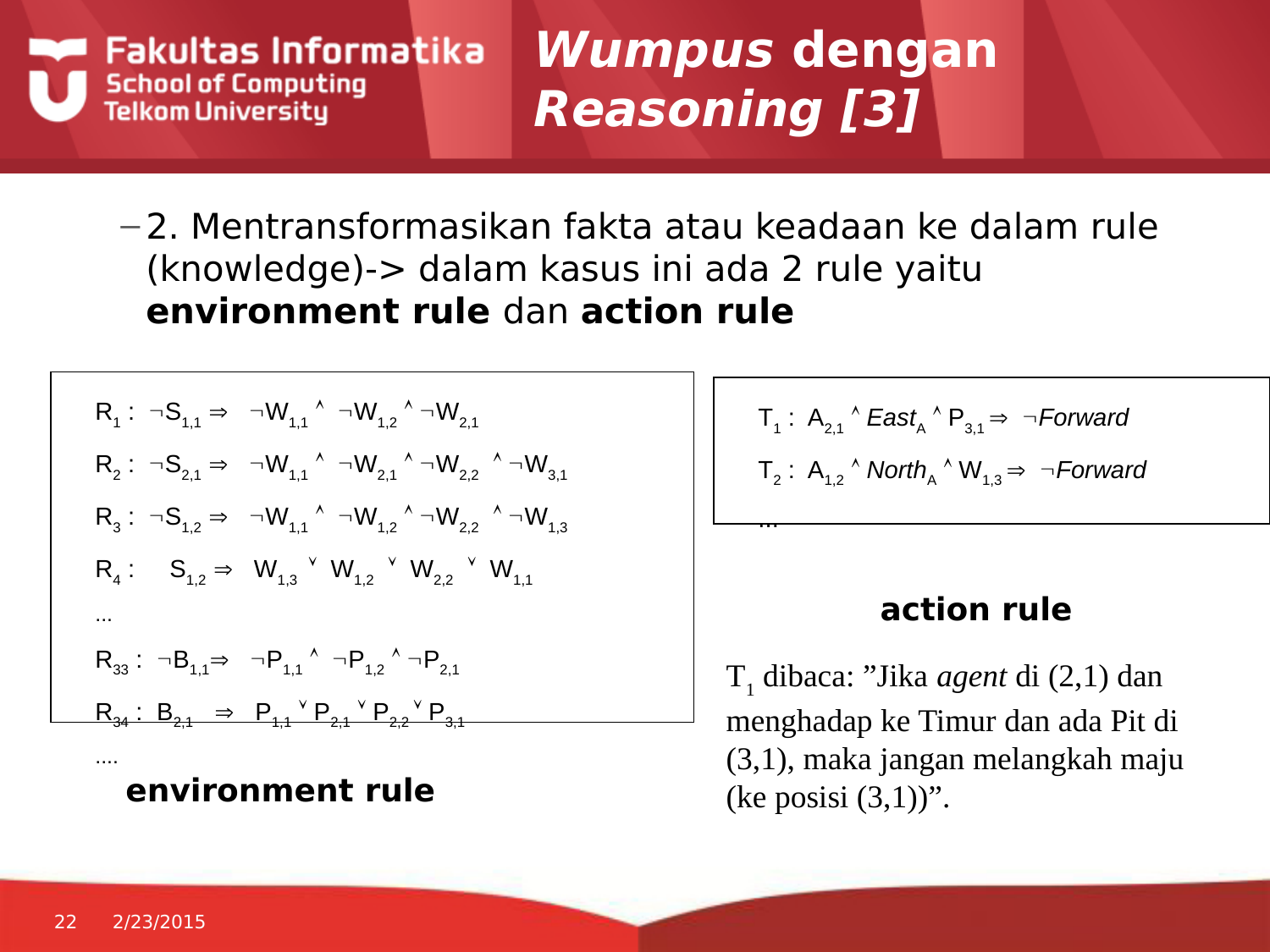

# Wumpus dengan Reasoning [3]
2. Mentransformasikan fakta atau keadaan ke dalam rule (knowledge)-> dalam kasus ini ada 2 rule yaitu environment rule dan action rule
R1 :  ¬S1,1 ⇒   ¬W1,1 ∧  ¬W1,2 ∧ ¬W2,1
R2 :  ¬S2,1 ⇒   ¬W1,1 ∧  ¬W2,1 ∧ ¬W2,2  ∧ ¬W3,1
R3 :  ¬S1,2 ⇒   ¬W1,1 ∧  ¬W1,2 ∧ ¬W2,2  ∧ ¬W1,3
R4 :     S1,2 ⇒   W1,3  ∨  W1,2  ∨  W2,2  ∨  W1,1
...
R33 :  ¬B1,1⇒   ¬P1,1 ∧  ¬P1,2 ∧ ¬P2,1
R34 :  B2,1   ⇒   P1,1 ∨ P2,1 ∨ P2,2 ∨ P3,1
....
T1 :  A2,1 ∧ EastA ∧ P3,1 ⇒  ¬Forward
T2 :  A1,2 ∧ NorthA ∧ W1,3 ⇒  ¬Forward
...
action rule
T1 dibaca: ”Jika agent di (2,1) dan menghadap ke Timur dan ada Pit di  (3,1), maka jangan melangkah maju (ke posisi (3,1))”.
environment rule
22
2/23/2015